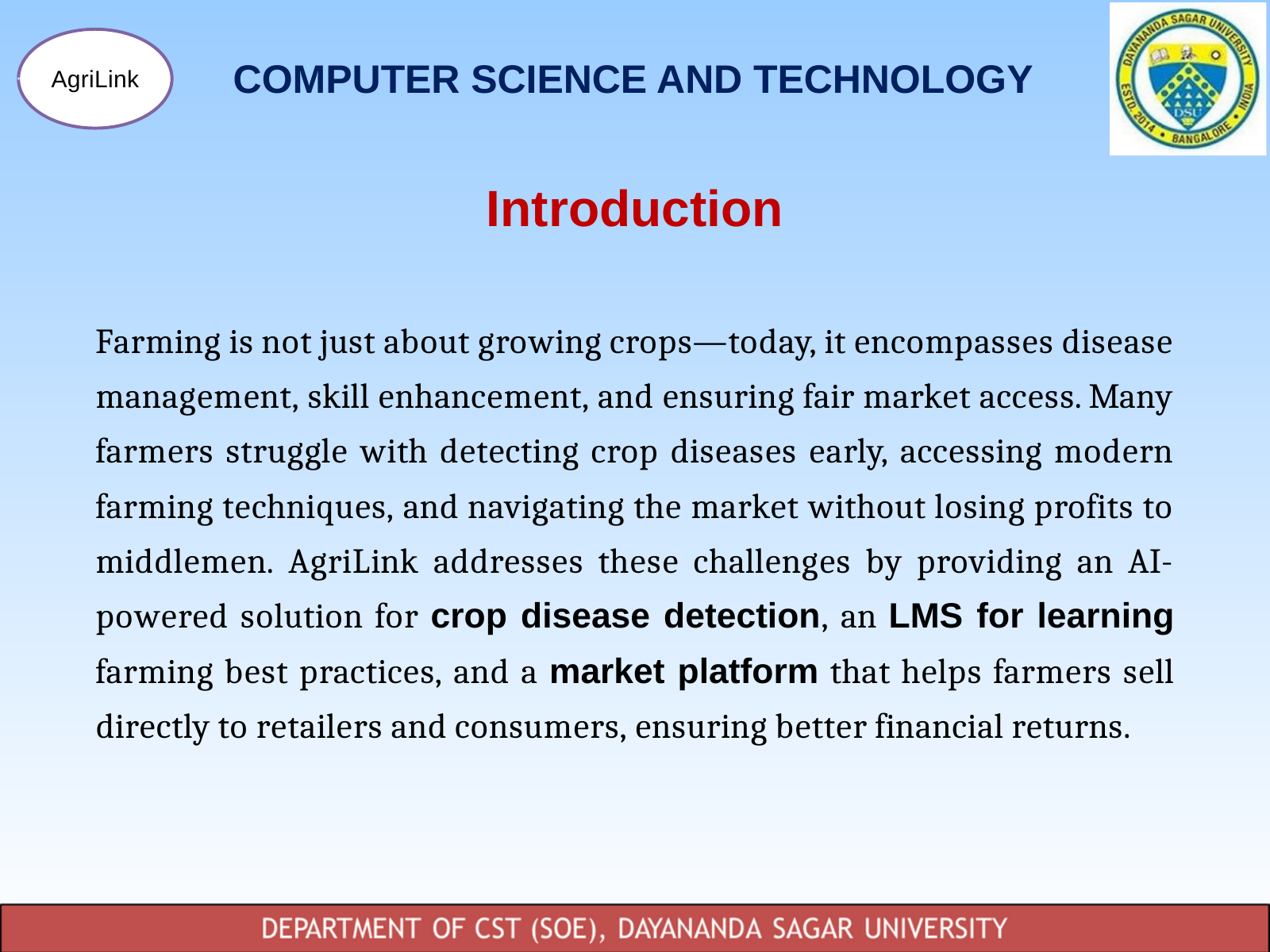

AgriLink

COMPUTER SCIENCE AND TECHNOLOGY
Introduction

Farming is not just about growing crops—today, it encompasses disease management, skill enhancement, and ensuring fair market access. Many farmers struggle with detecting crop diseases early, accessing modern farming techniques, and navigating the market without losing profits to middlemen. AgriLink addresses these challenges by providing an AI-powered solution for crop disease detection, an LMS for learning farming best practices, and a market platform that helps farmers sell directly to retailers and consumers, ensuring better financial returns.